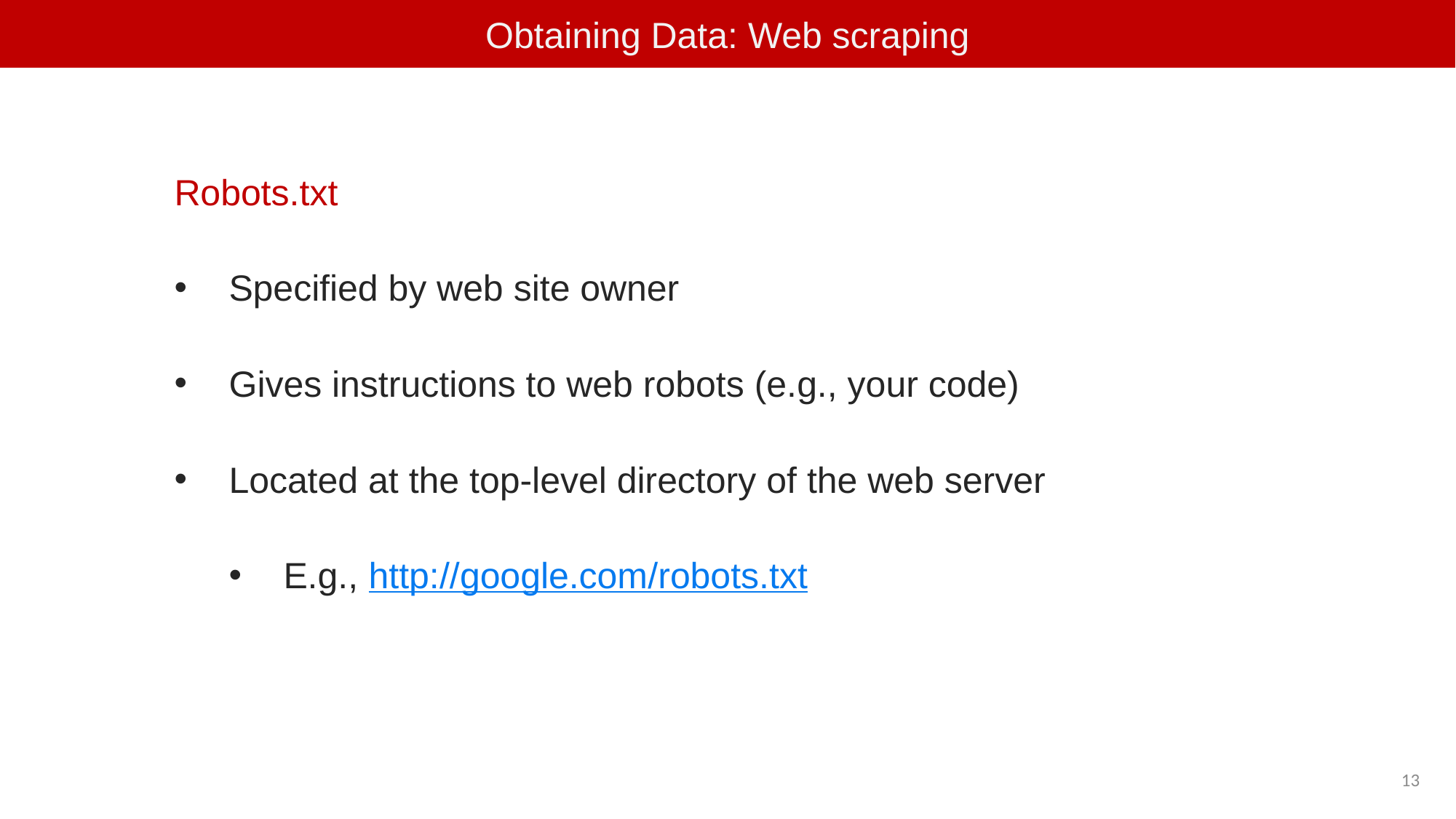

Obtaining Data: Web scraping
Robots.txt
Specified by web site owner
Gives instructions to web robots (e.g., your code)
Located at the top-level directory of the web server
E.g., http://google.com/robots.txt
13